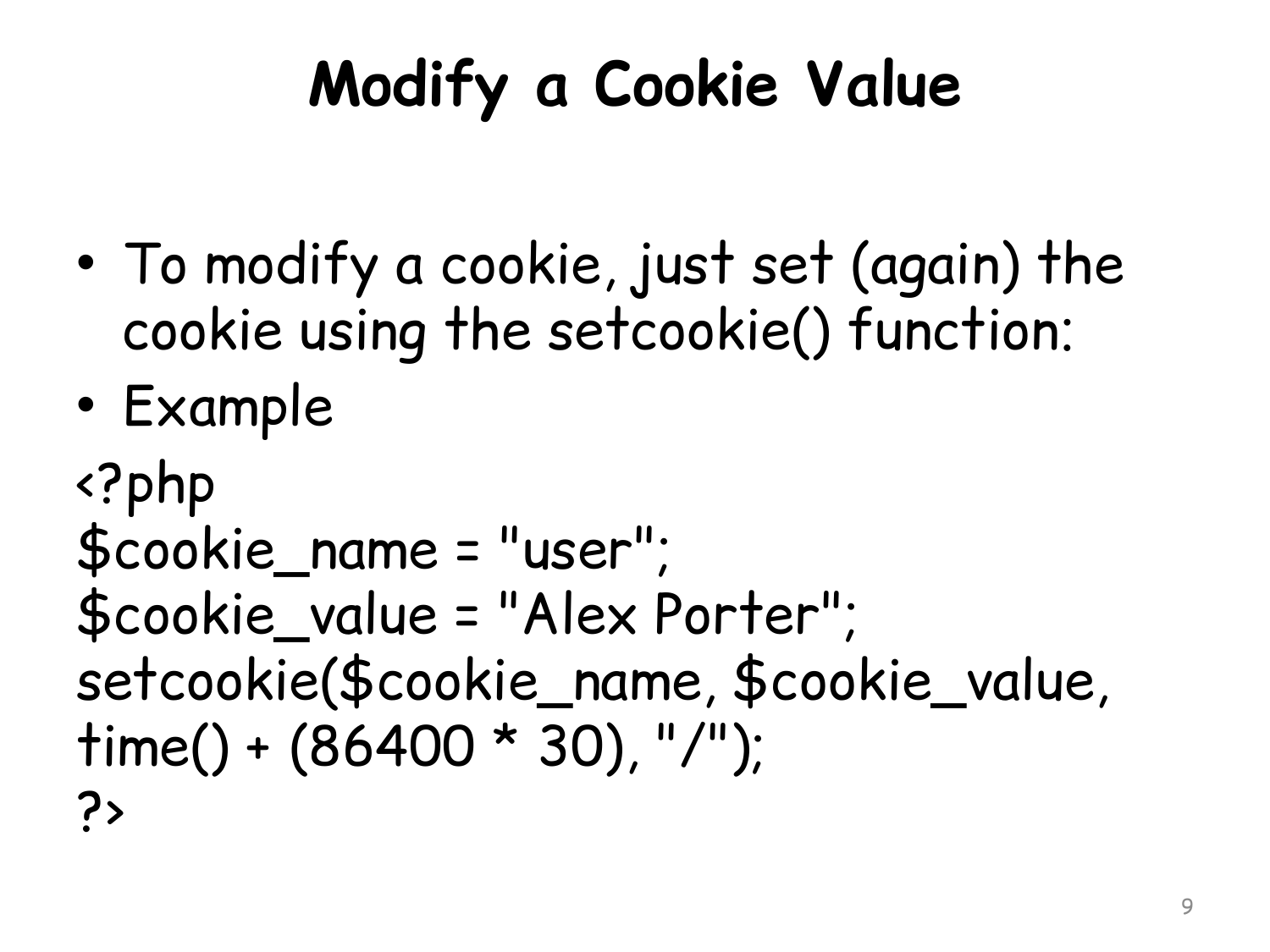

# Modify a Cookie Value
To modify a cookie, just set (again) the cookie using the setcookie() function:
Example
<?php
$cookie_name = "user";
$cookie_value = "Alex Porter";
setcookie($cookie_name, $cookie_value, time() + (86400 * 30), "/");
?>
9